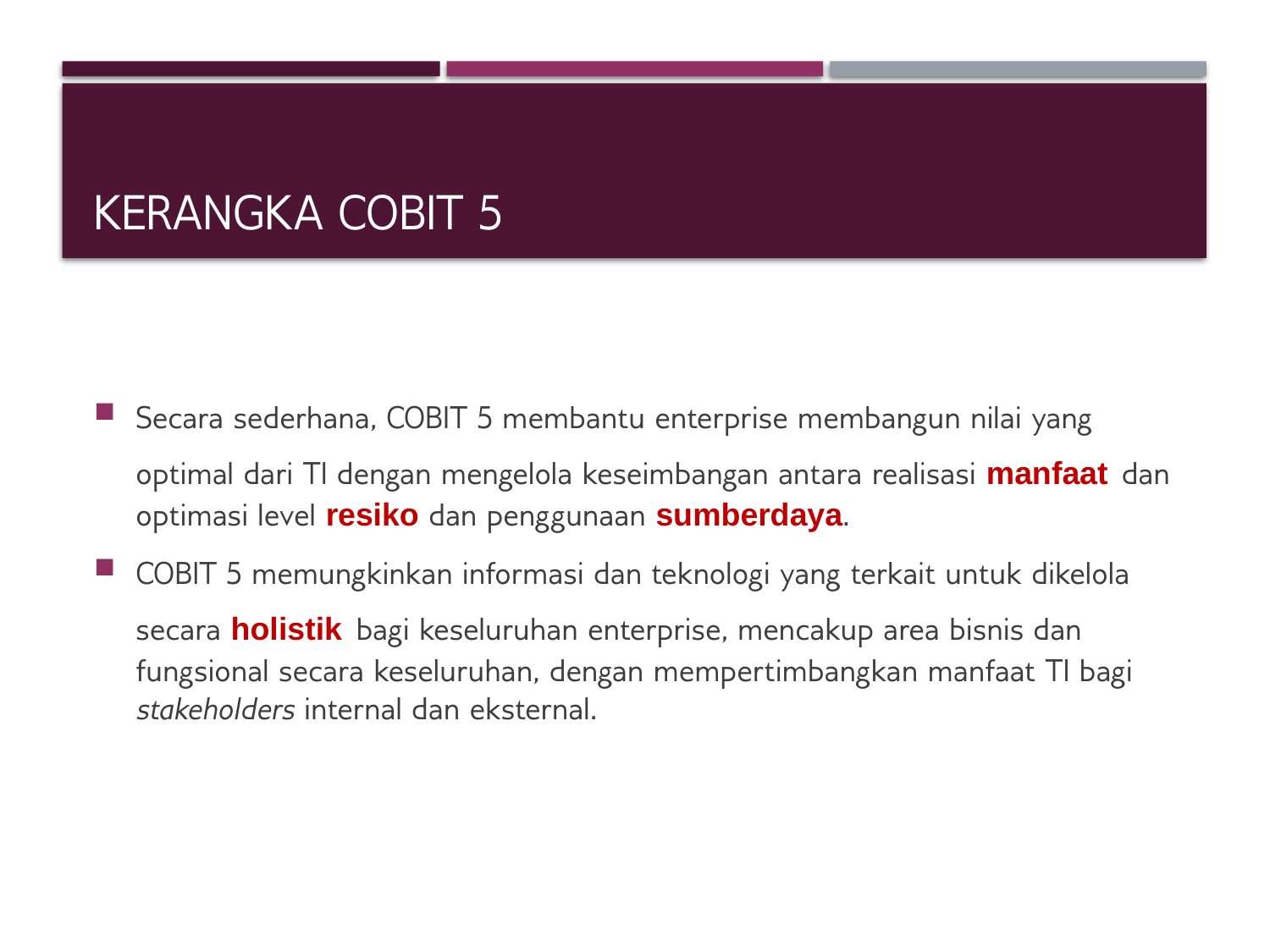

# Kerangka COBIT 5
Secara sederhana, COBIT 5 membantu enterprise membangun nilai yang optimal dari TI dengan mengelola keseimbangan antara realisasi manfaat dan optimasi level resiko dan penggunaan sumberdaya.
COBIT 5 memungkinkan informasi dan teknologi yang terkait untuk dikelola secara holistik bagi keseluruhan enterprise, mencakup area bisnis dan fungsional secara keseluruhan, dengan mempertimbangkan manfaat TI bagi stakeholders internal dan eksternal.